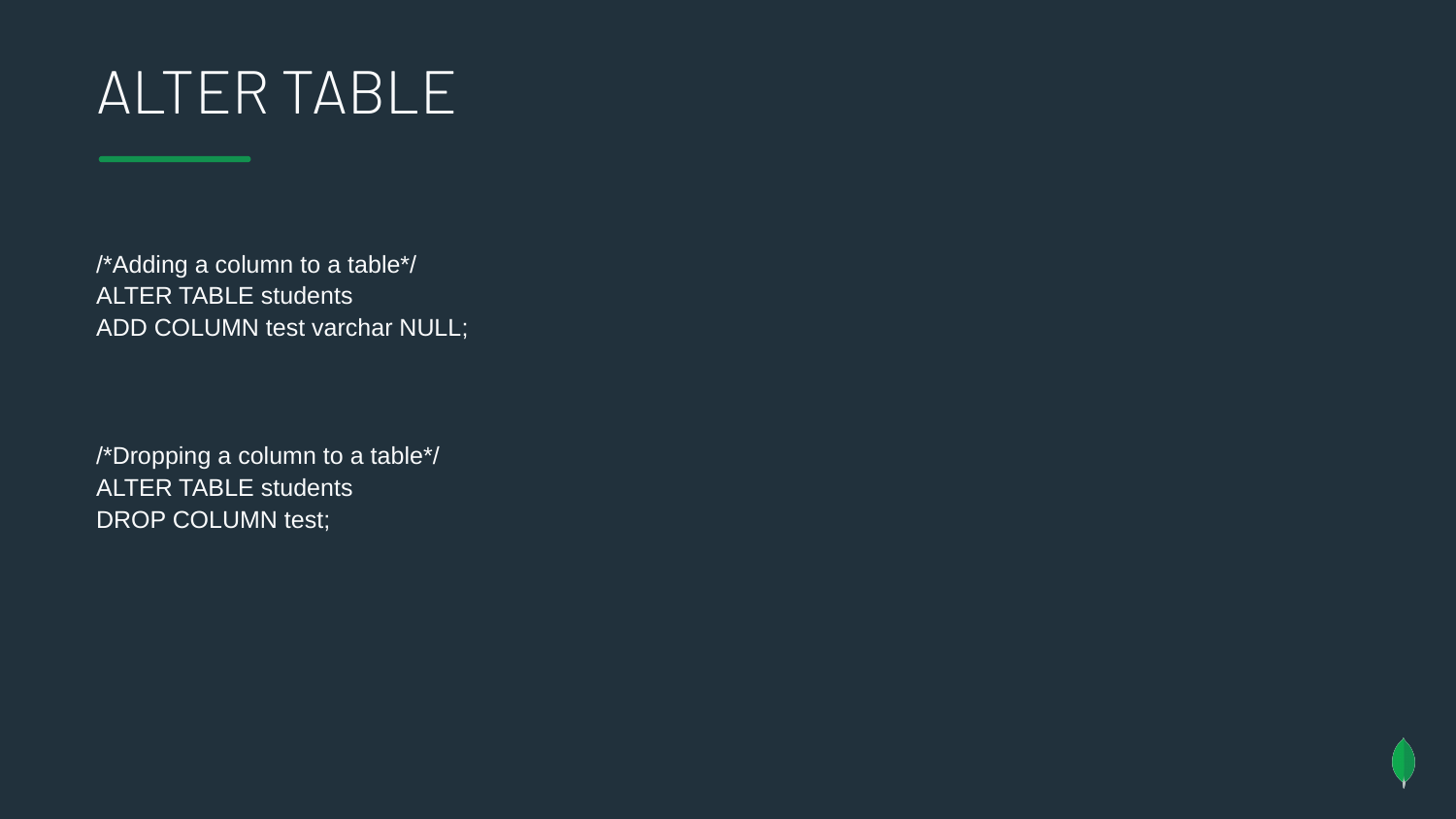

ALTER TABLE

/*Adding a column to a table*/
ALTER TABLE students
ADD COLUMN test varchar NULL;

/*Dropping a column to a table*/
ALTER TABLE students
DROP COLUMN test;